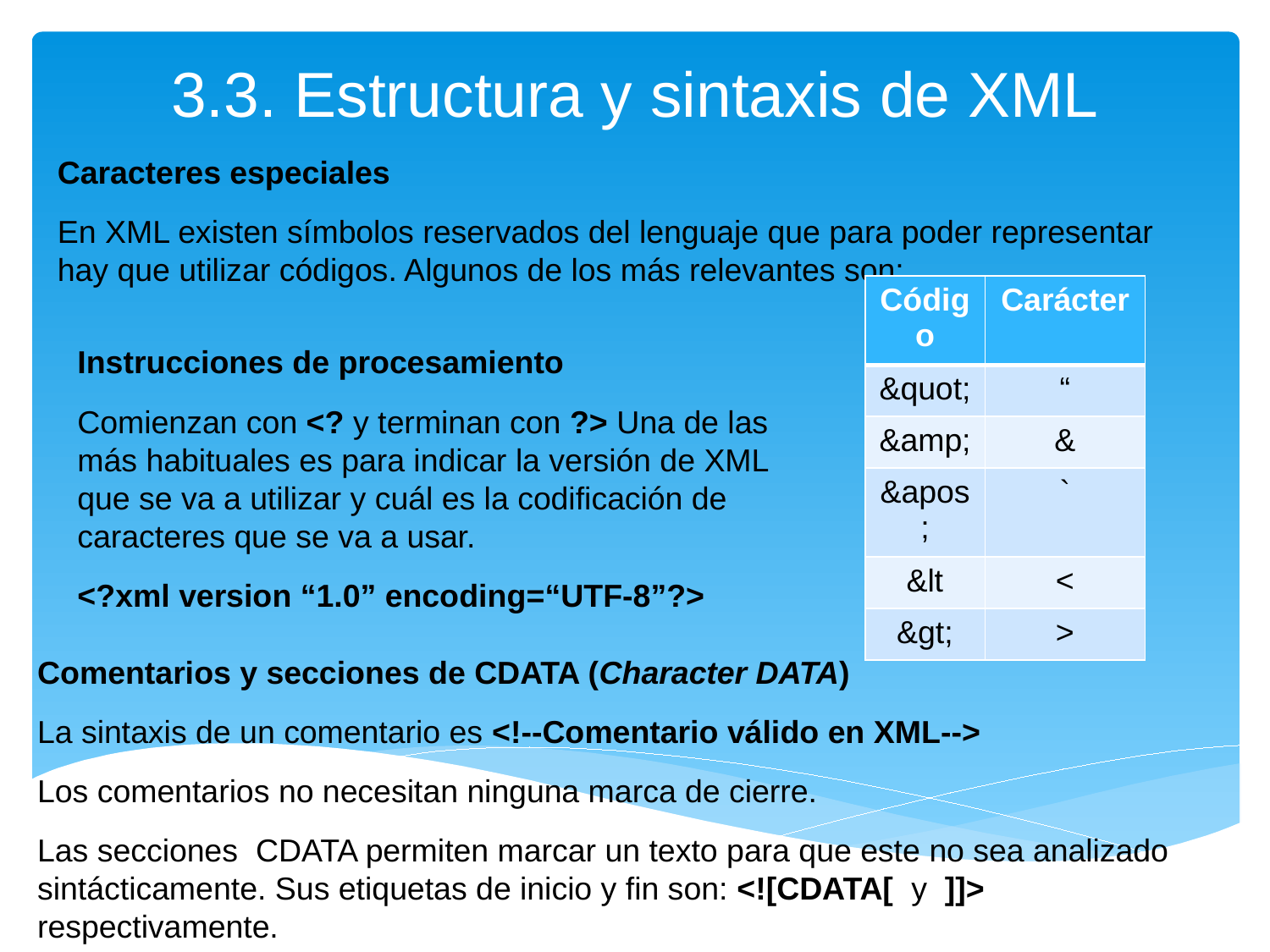

# 3.3. Estructura y sintaxis de XML
Caracteres especiales
En XML existen símbolos reservados del lenguaje que para poder representar hay que utilizar códigos. Algunos de los más relevantes son:
| Código | Carácter |
| --- | --- |
| &quot; | “ |
| &amp; | & |
| &apos; | ` |
| &lt | < |
| &gt; | > |
Instrucciones de procesamiento
Comienzan con <? y terminan con ?> Una de las más habituales es para indicar la versión de XML que se va a utilizar y cuál es la codificación de caracteres que se va a usar.
<?xml version “1.0” encoding=“UTF-8”?>
Comentarios y secciones de CDATA (Character DATA)
La sintaxis de un comentario es <!--Comentario válido en XML-->
Los comentarios no necesitan ninguna marca de cierre.
Las secciones  CDATA permiten marcar un texto para que este no sea analizado sintácticamente. Sus etiquetas de inicio y fin son: <![CDATA[  y  ]]> respectivamente.